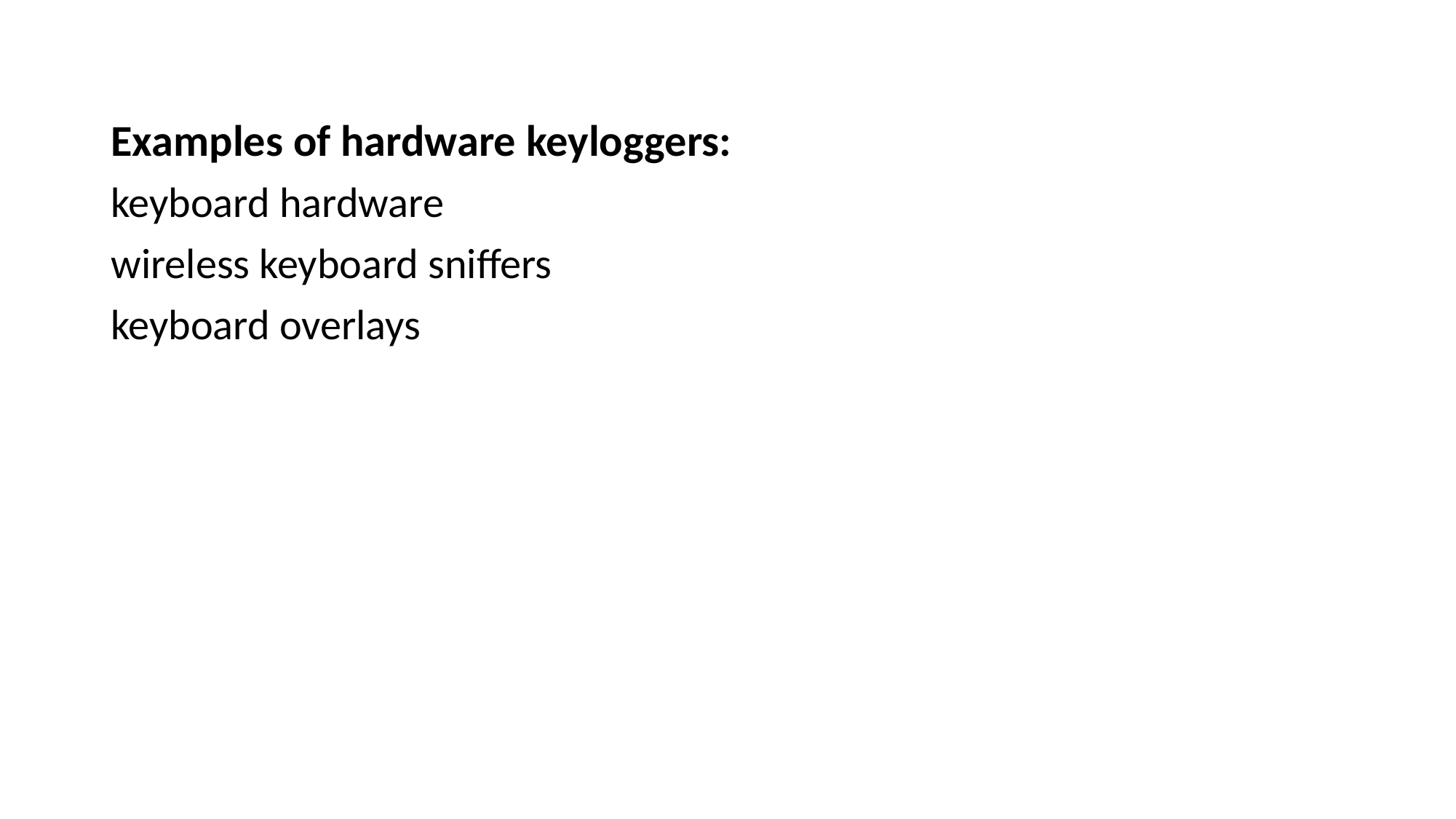

Examples of hardware keyloggers:
keyboard hardware
wireless keyboard sniffers
keyboard overlays